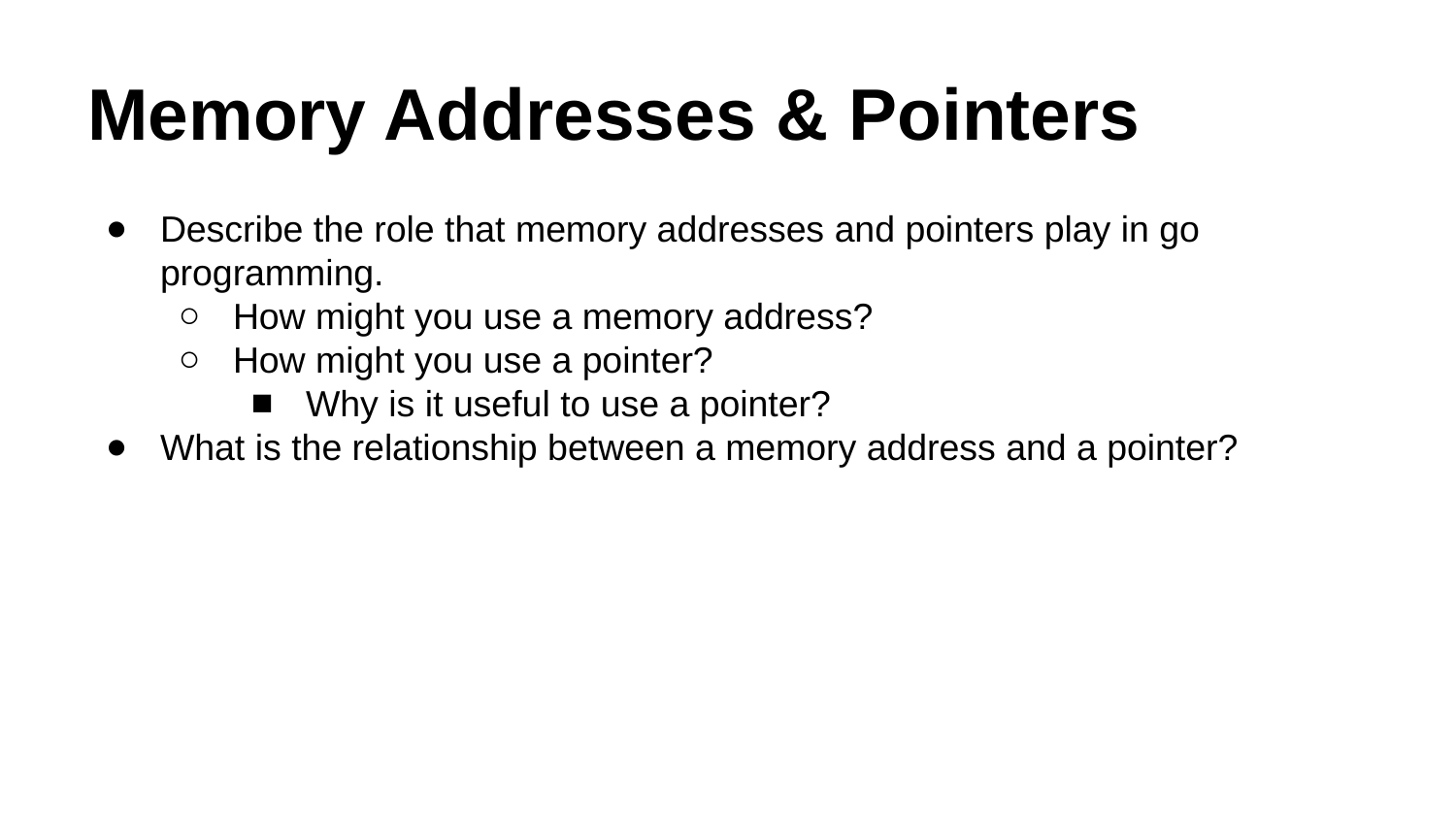

# Memory Addresses & Pointers
Describe the role that memory addresses and pointers play in go programming.
How might you use a memory address?
How might you use a pointer?
Why is it useful to use a pointer?
What is the relationship between a memory address and a pointer?